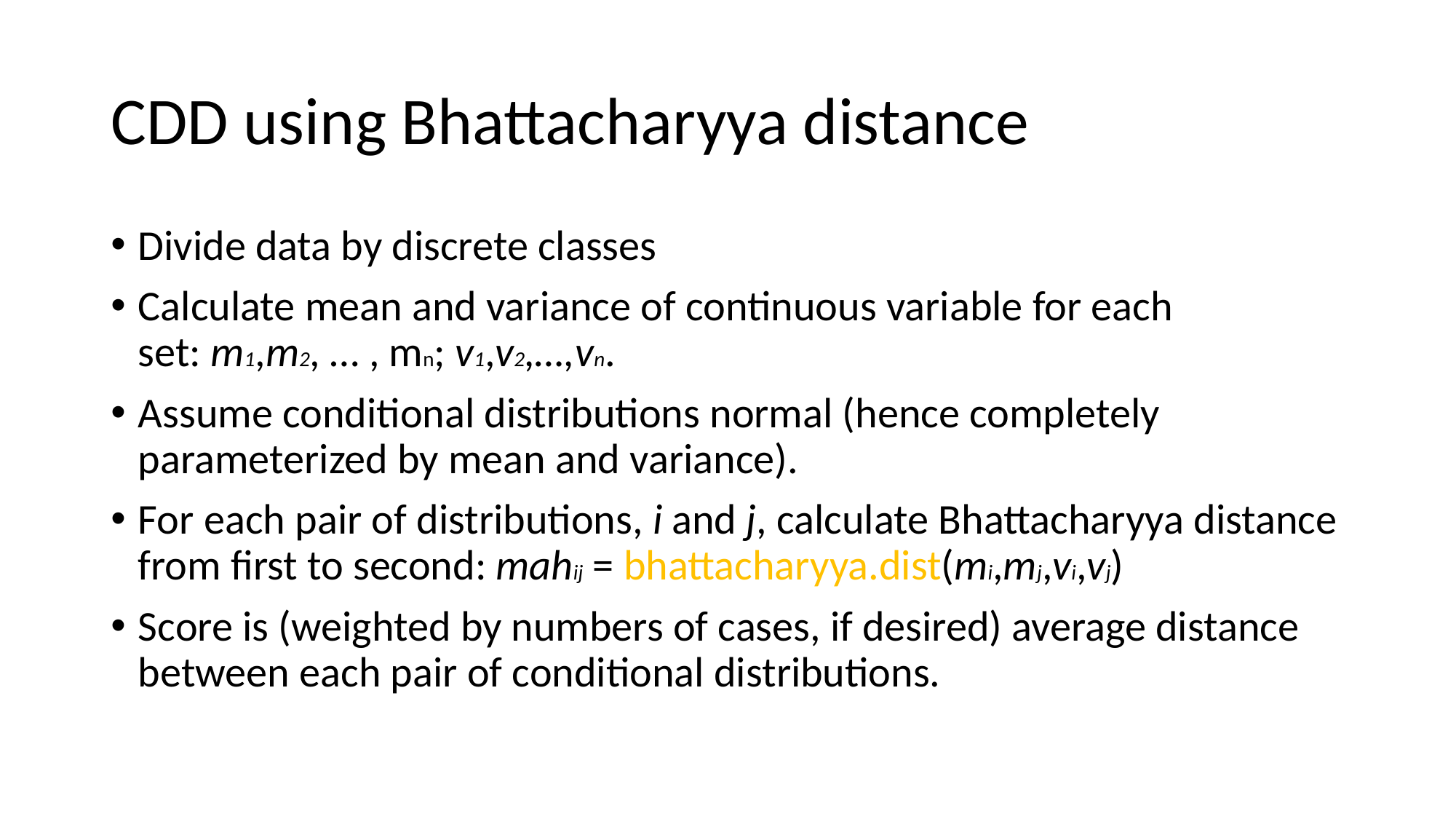

# CDD using Bhattacharyya distance
Divide data by discrete classes
Calculate mean and variance of continuous variable for each set: m1,m2, … , mn; v1,v2,…,vn.
Assume conditional distributions normal (hence completely parameterized by mean and variance).
For each pair of distributions, i and j, calculate Bhattacharyya distance from first to second: mahij = bhattacharyya.dist(mi,mj,vi,vj)
Score is (weighted by numbers of cases, if desired) average distance between each pair of conditional distributions.